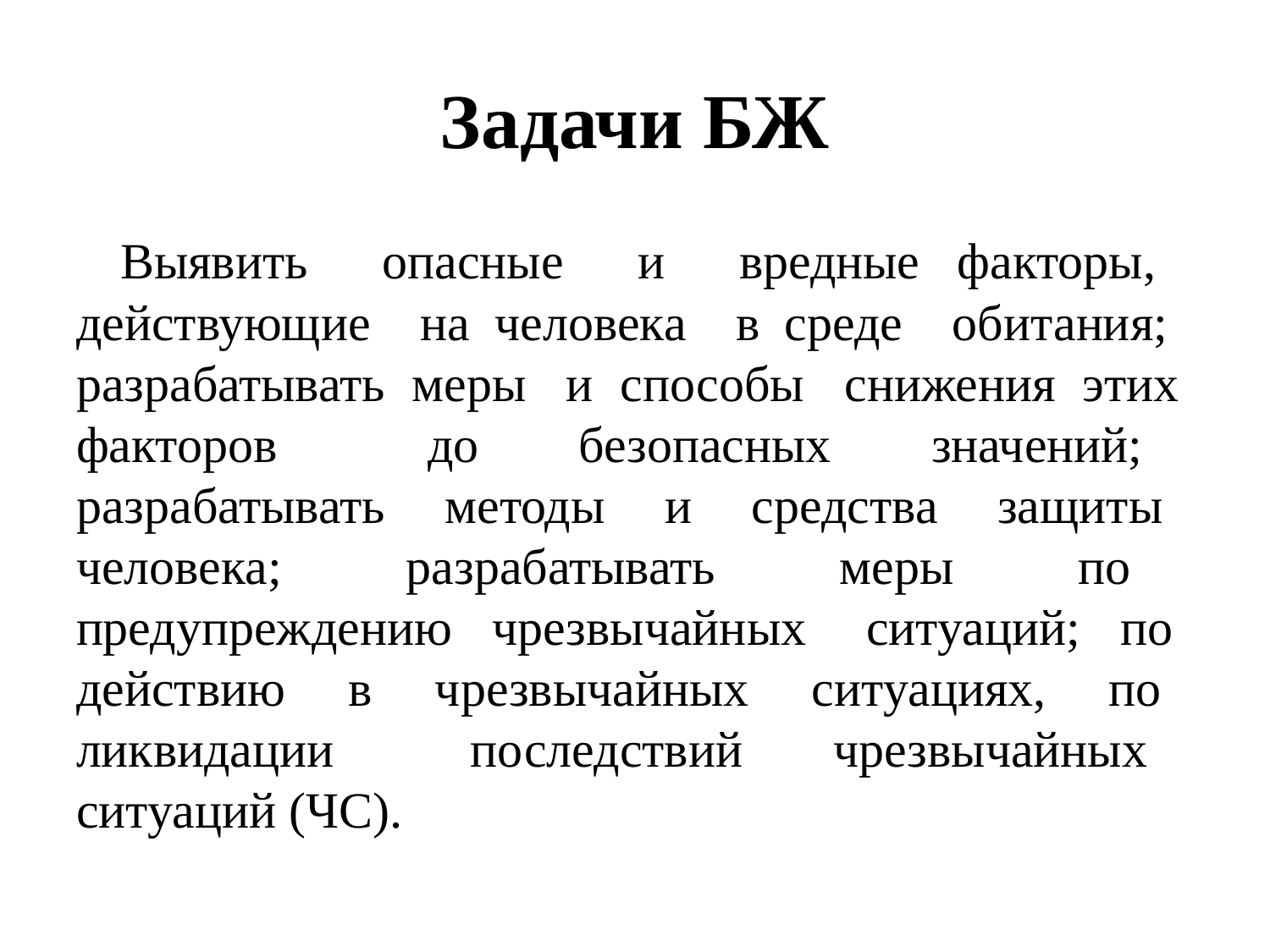

# Задачи БЖ
Выявить  опасные  и  вредные факторы,  действующие  на человека  в среде  обитания;  разрабатывать  меры   и  способы   снижения  этих  факторов   до  безопасных  значений;  разрабатывать  методы  и  средства  защиты  человека;  разрабатывать  меры  по  предупреждению  чрезвычайных   ситуаций;  по  действию  в  чрезвычайных  ситуациях,  по  ликвидации   последствий  чрезвычайных  ситуаций (ЧС).